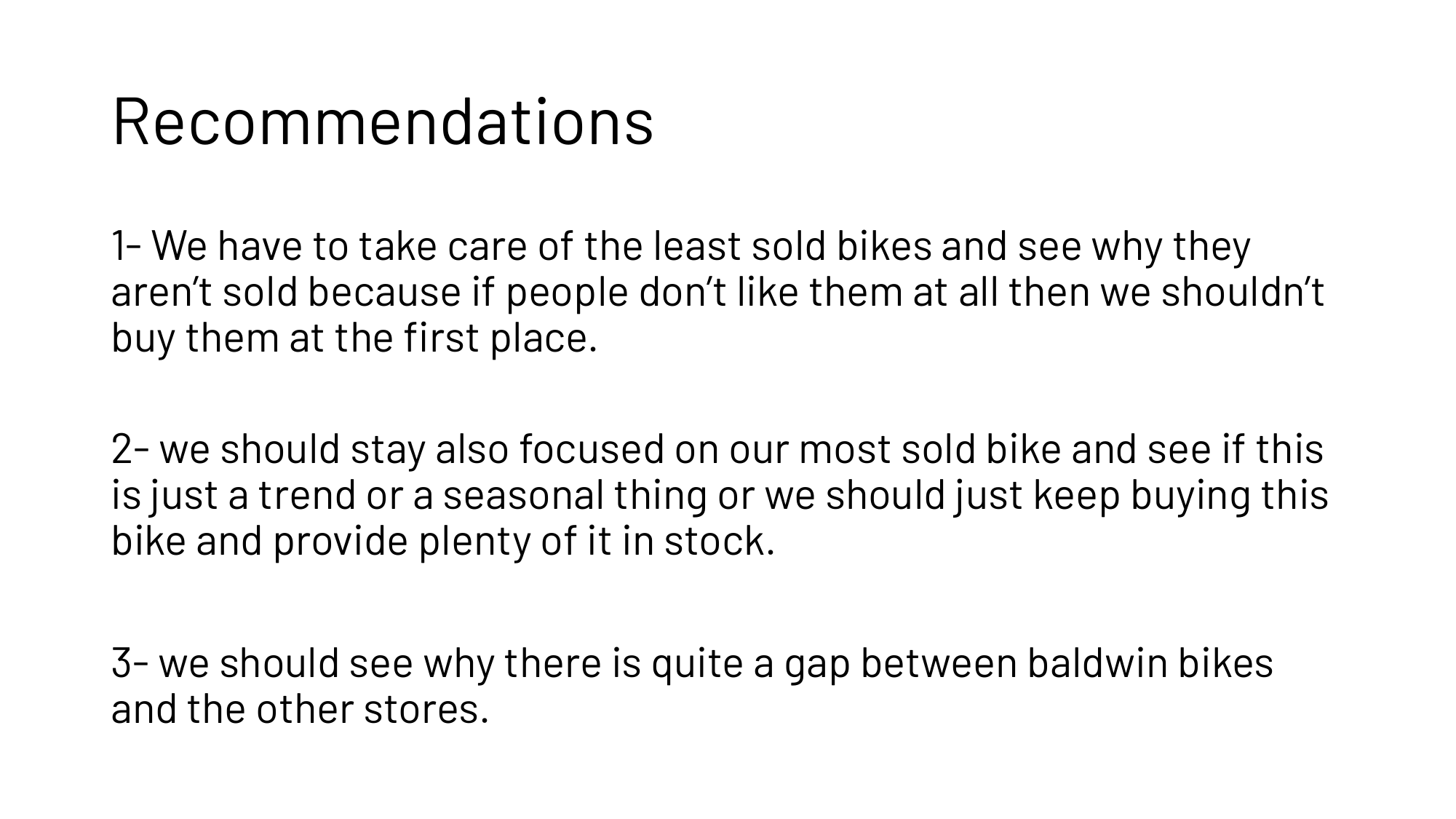

# Recommendations
1- We have to take care of the least sold bikes and see why they aren’t sold because if people don’t like them at all then we shouldn’t buy them at the first place.
2- we should stay also focused on our most sold bike and see if this is just a trend or a seasonal thing or we should just keep buying this bike and provide plenty of it in stock.

3- we should see why there is quite a gap between baldwin bikes and the other stores.